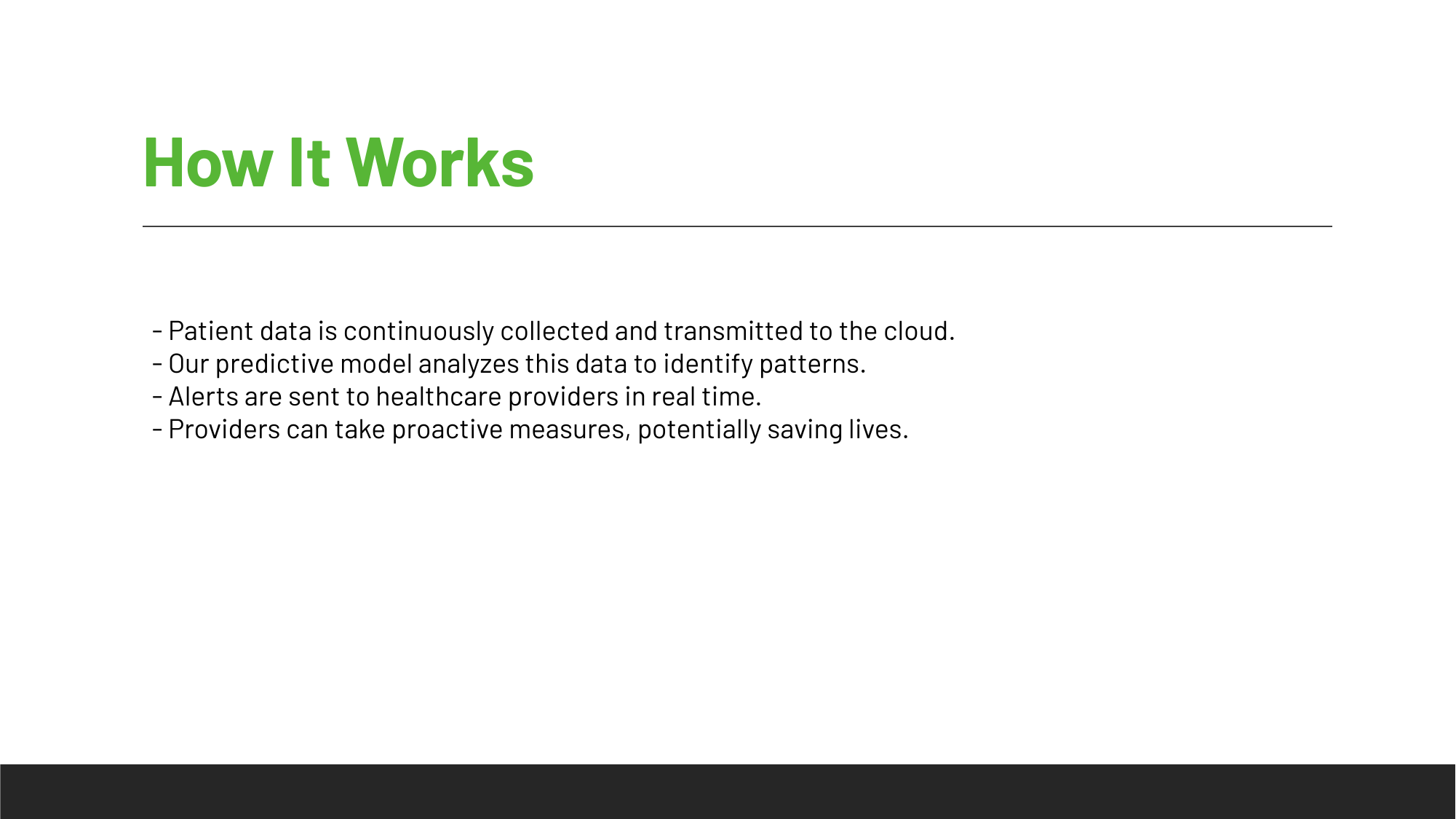

# How It Works
- Patient data is continuously collected and transmitted to the cloud.
- Our predictive model analyzes this data to identify patterns.
- Alerts are sent to healthcare providers in real time.
- Providers can take proactive measures, potentially saving lives.